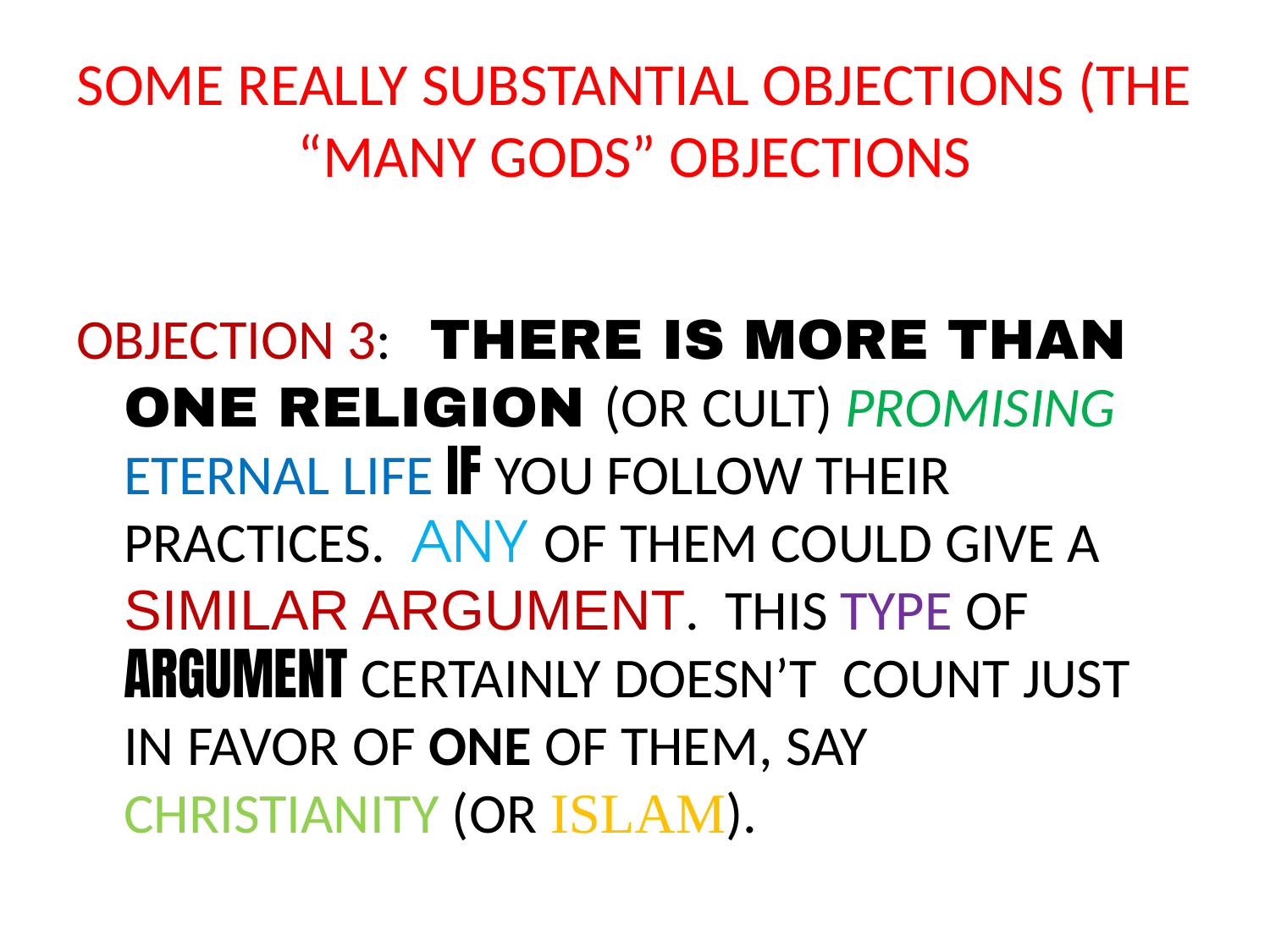

# SOME REALLY SUBSTANTIAL OBJECTIONS (THE “MANY GODS” OBJECTIONS
OBJECTION 3:   THERE IS MORE THAN ONE RELIGION (OR CULT) PROMISING ETERNAL LIFE IF YOU FOLLOW THEIR PRACTICES.  ANY OF THEM COULD GIVE A SIMILAR ARGUMENT.  THIS TYPE OF ARGUMENT CERTAINLY DOESN’T  COUNT JUST IN FAVOR OF ONE OF THEM, SAY CHRISTIANITY (OR ISLAM).